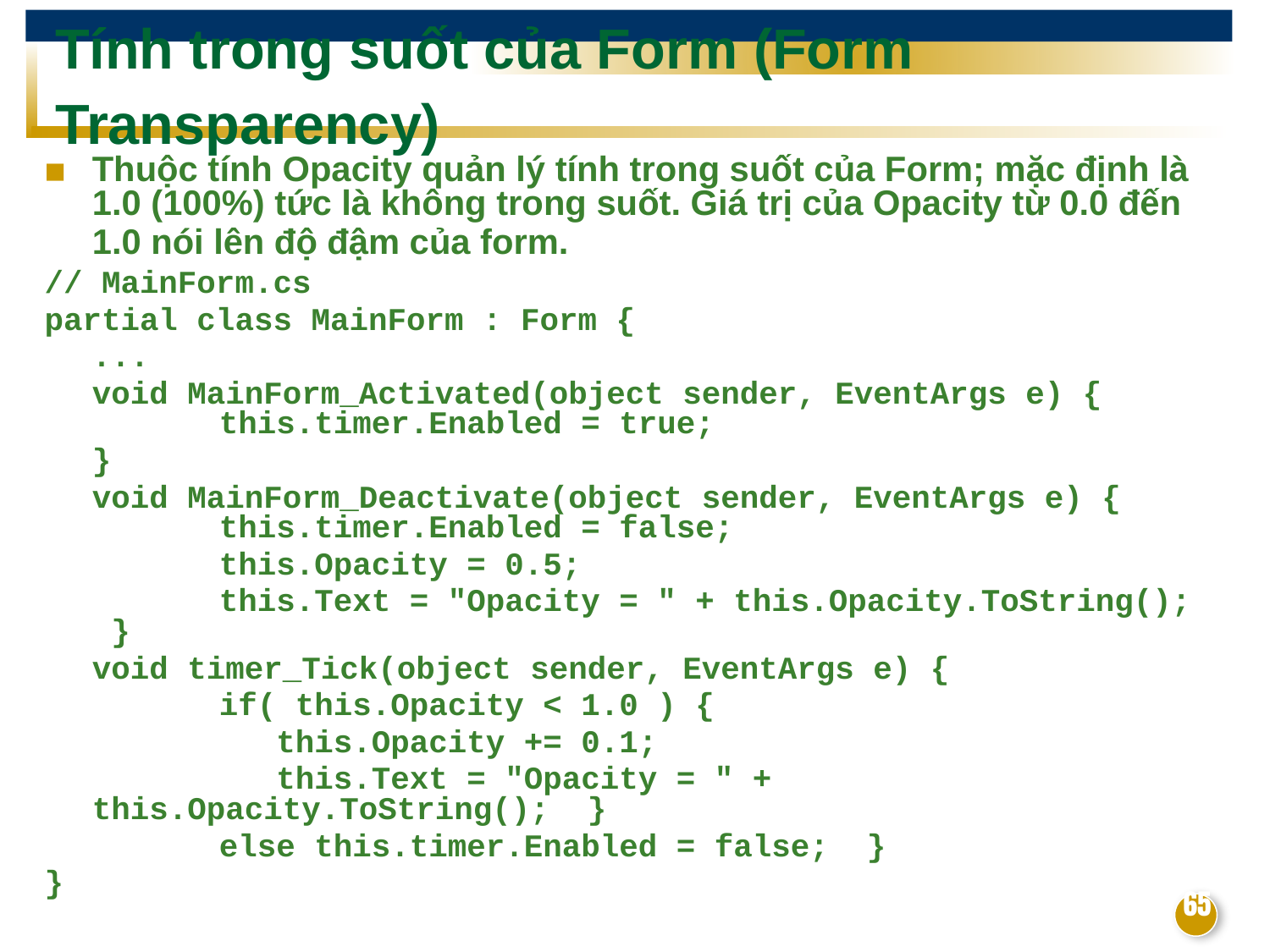

# Tính trong suốt của Form (Form Transparency)
Thuộc tính Opacity quản lý tính trong suốt của Form; mặc định là 1.0 (100%) tức là không trong suốt. Giá trị của Opacity từ 0.0 đến 1.0 nói lên độ đậm của form.
// MainForm.cs
partial class MainForm : Form {
	...
	void MainForm_Activated(object sender, EventArgs e) {    	this.timer.Enabled = true;
	}
	void MainForm_Deactivate(object sender, EventArgs e) {    	this.timer.Enabled = false;
		this.Opacity = 0.5;
		this.Text = "Opacity = " + this.Opacity.ToString();  }
	void timer_Tick(object sender, EventArgs e) {
		if( this.Opacity < 1.0 ) {
		   this.Opacity += 0.1;
		   this.Text = "Opacity = " + this.Opacity.ToString();  }
		else this.timer.Enabled = false;  }
}
65